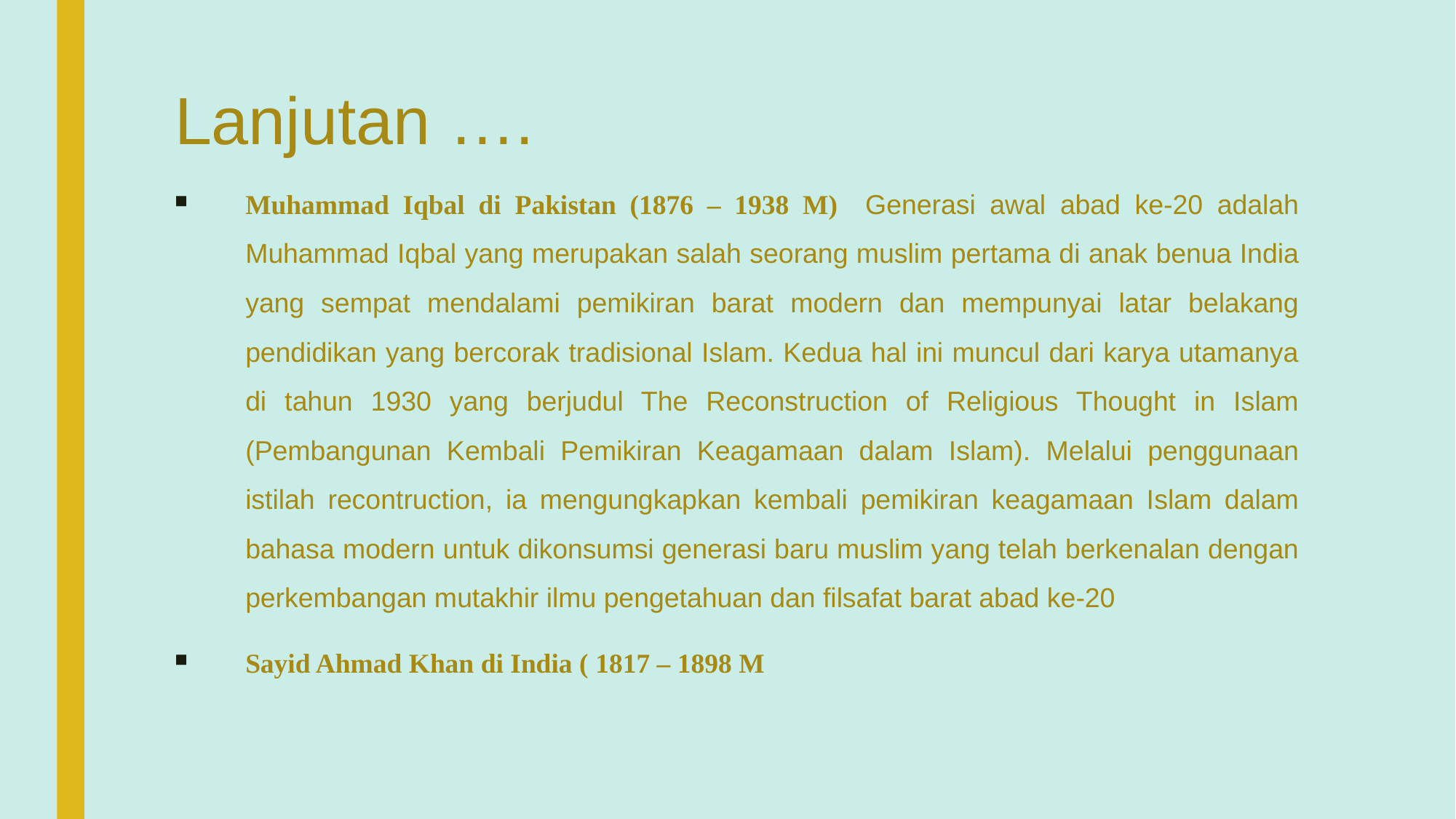

# Lanjutan ….
Muhammad Iqbal di Pakistan (1876 – 1938 M)  Generasi awal abad ke-20 adalah Muhammad Iqbal yang merupakan salah seorang muslim pertama di anak benua India yang sempat mendalami pemikiran barat modern dan mempunyai latar belakang pendidikan yang bercorak tradisional Islam. Kedua hal ini muncul dari karya utamanya di tahun 1930 yang berjudul The Reconstruction of Religious Thought in Islam (Pembangunan Kembali Pemikiran Keagamaan dalam Islam). Melalui penggunaan istilah recontruction, ia mengungkapkan kembali pemikiran keagamaan Islam dalam bahasa modern untuk dikonsumsi generasi baru muslim yang telah berkenalan dengan perkembangan mutakhir ilmu pengetahuan dan filsafat barat abad ke-20
Sayid Ahmad Khan di India ( 1817 – 1898 M